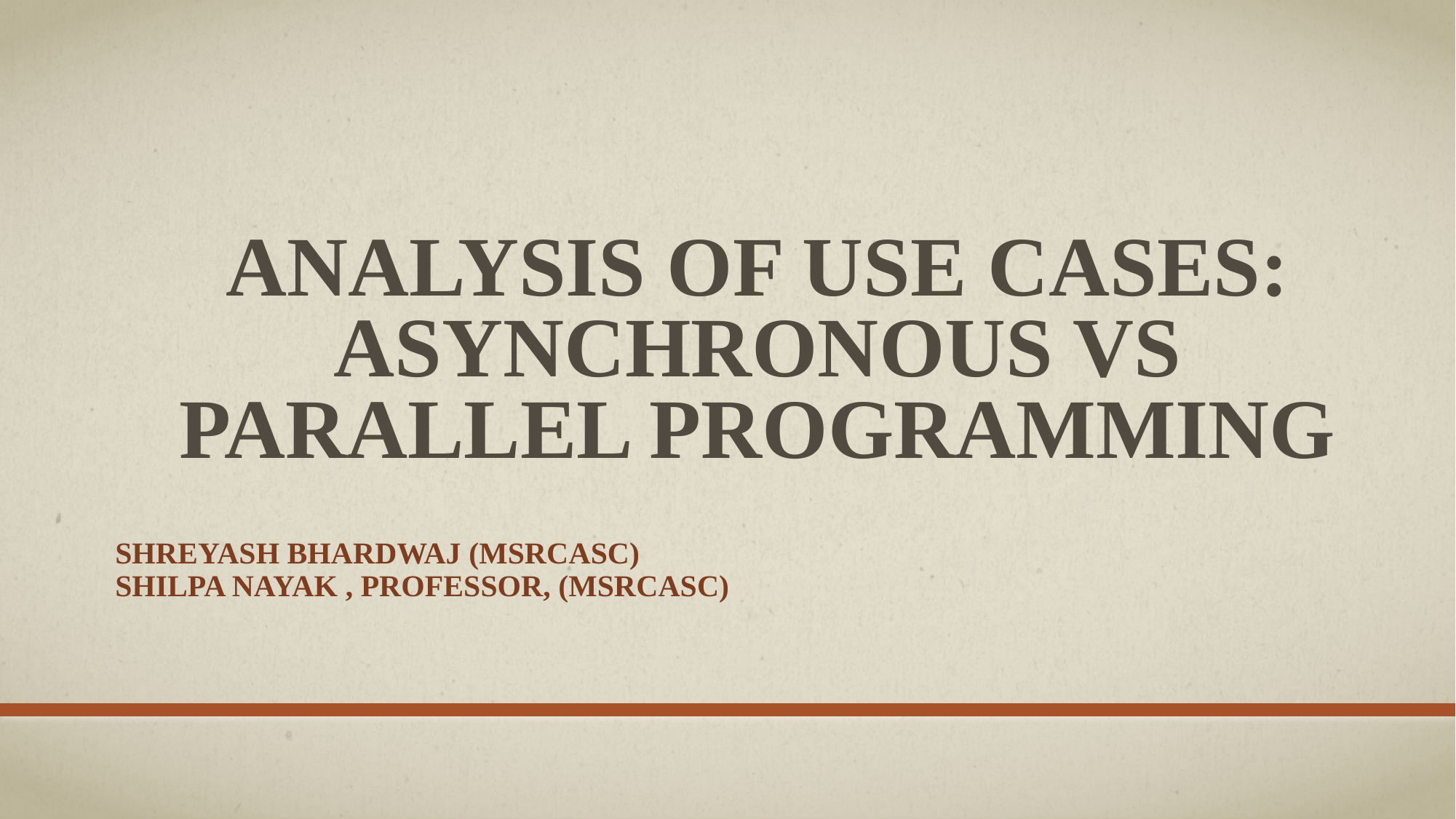

# Analysis of Use Cases: Asynchronous vs Parallel Programming
Shreyash Bhardwaj (MSRCASC)
Shilpa Nayak , Professor, (MSRCASC)